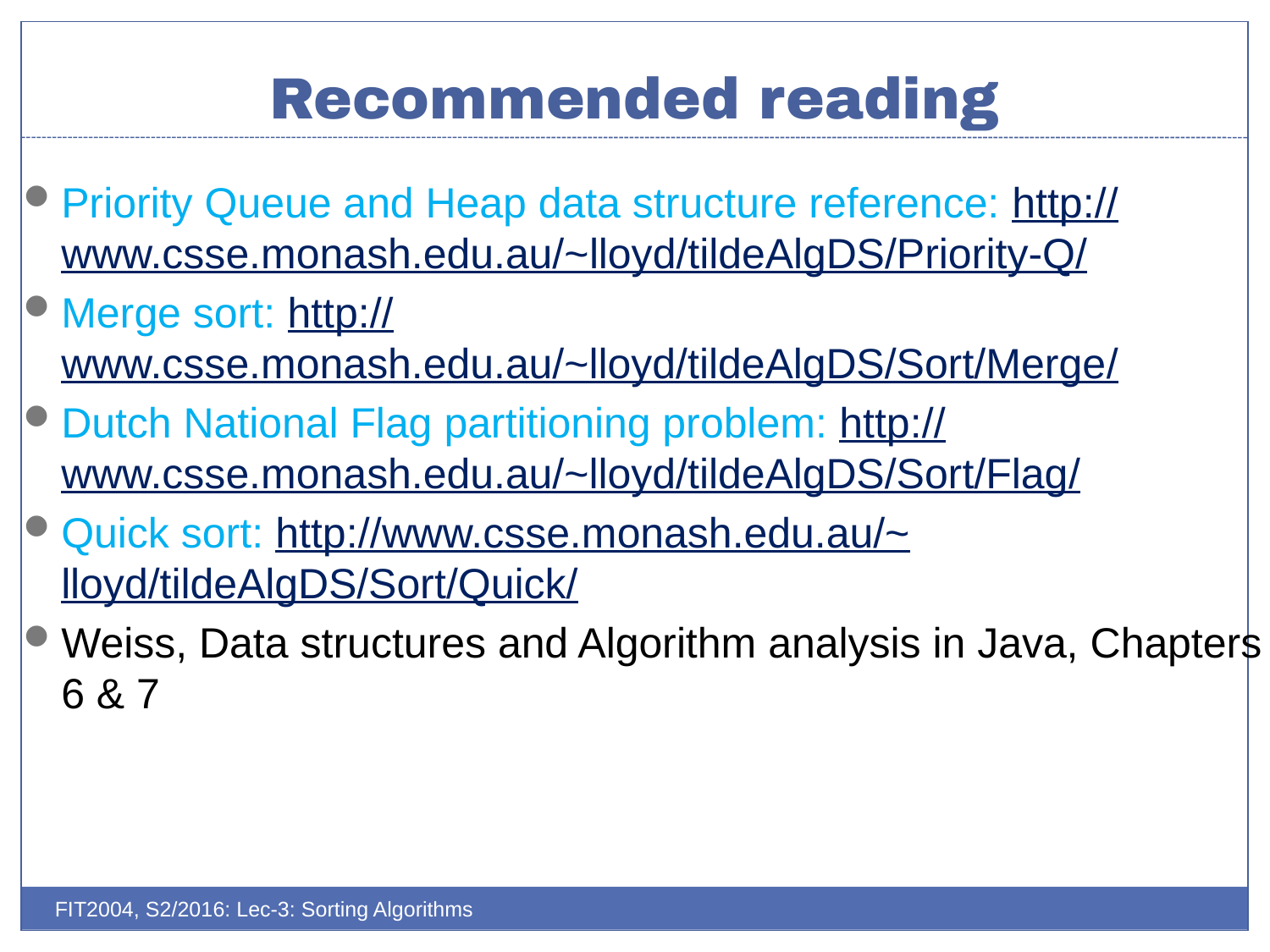

# Recommended reading
Priority Queue and Heap data structure reference: http://www.csse.monash.edu.au/~lloyd/tildeAlgDS/Priority-Q/
Merge sort: http://www.csse.monash.edu.au/~lloyd/tildeAlgDS/Sort/Merge/
Dutch National Flag partitioning problem: http://www.csse.monash.edu.au/~lloyd/tildeAlgDS/Sort/Flag/
Quick sort: http://www.csse.monash.edu.au/~lloyd/tildeAlgDS/Sort/Quick/
Weiss, Data structures and Algorithm analysis in Java, Chapters 6 & 7

FIT2004, S2/2016: Lec-3: Sorting Algorithms